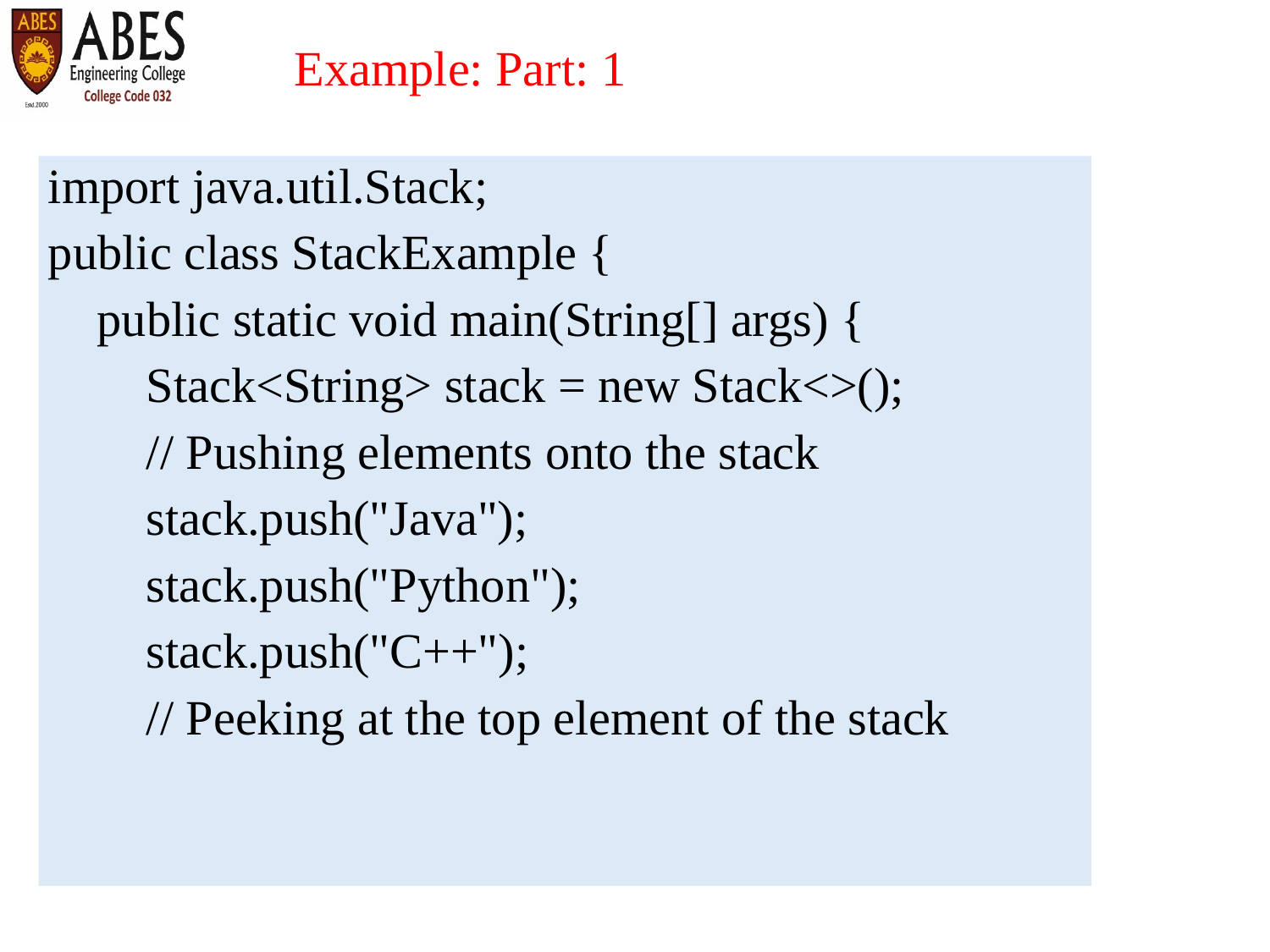

Example: Part: 1
import java.util.Stack;
public class StackExample {
    public static void main(String[] args) {
        Stack<String> stack = new Stack<>();
        // Pushing elements onto the stack
        stack.push("Java");
        stack.push("Python");
        stack.push("C++");
        // Peeking at the top element of the stack